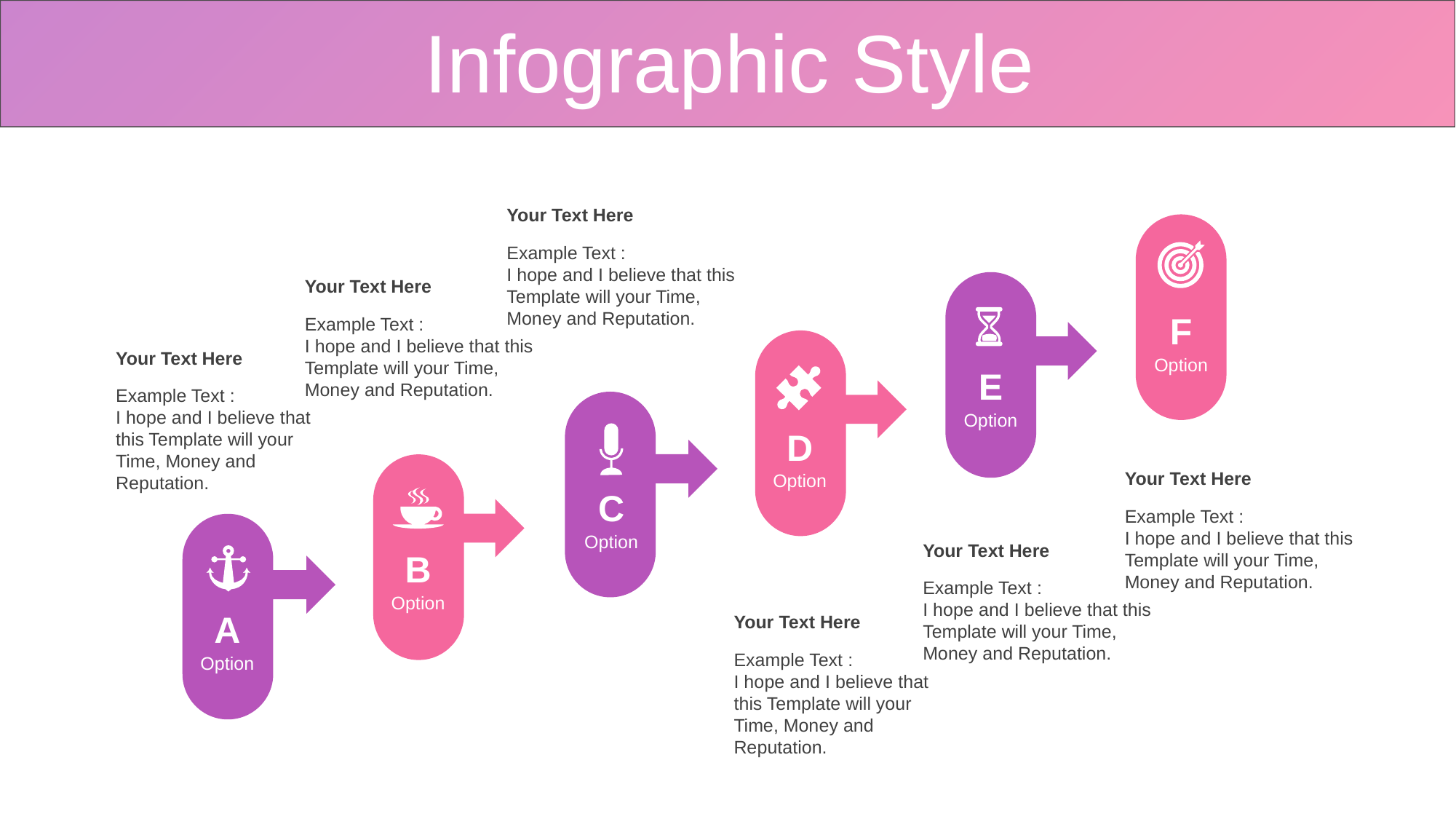

Infographic Style
Your Text Here
Example Text :
I hope and I believe that this Template will your Time, Money and Reputation.

Your Text Here
Example Text :
I hope and I believe that this Template will your Time, Money and Reputation.

F
Option

Your Text Here
Example Text :
I hope and I believe that this Template will your Time, Money and Reputation.
E
Option

D
Option

Your Text Here
Example Text :
I hope and I believe that this Template will your Time, Money and Reputation.
C
Option

Your Text Here
Example Text :
I hope and I believe that this Template will your Time, Money and Reputation.
B
Option

A
Option
Your Text Here
Example Text :
I hope and I believe that this Template will your Time, Money and Reputation.